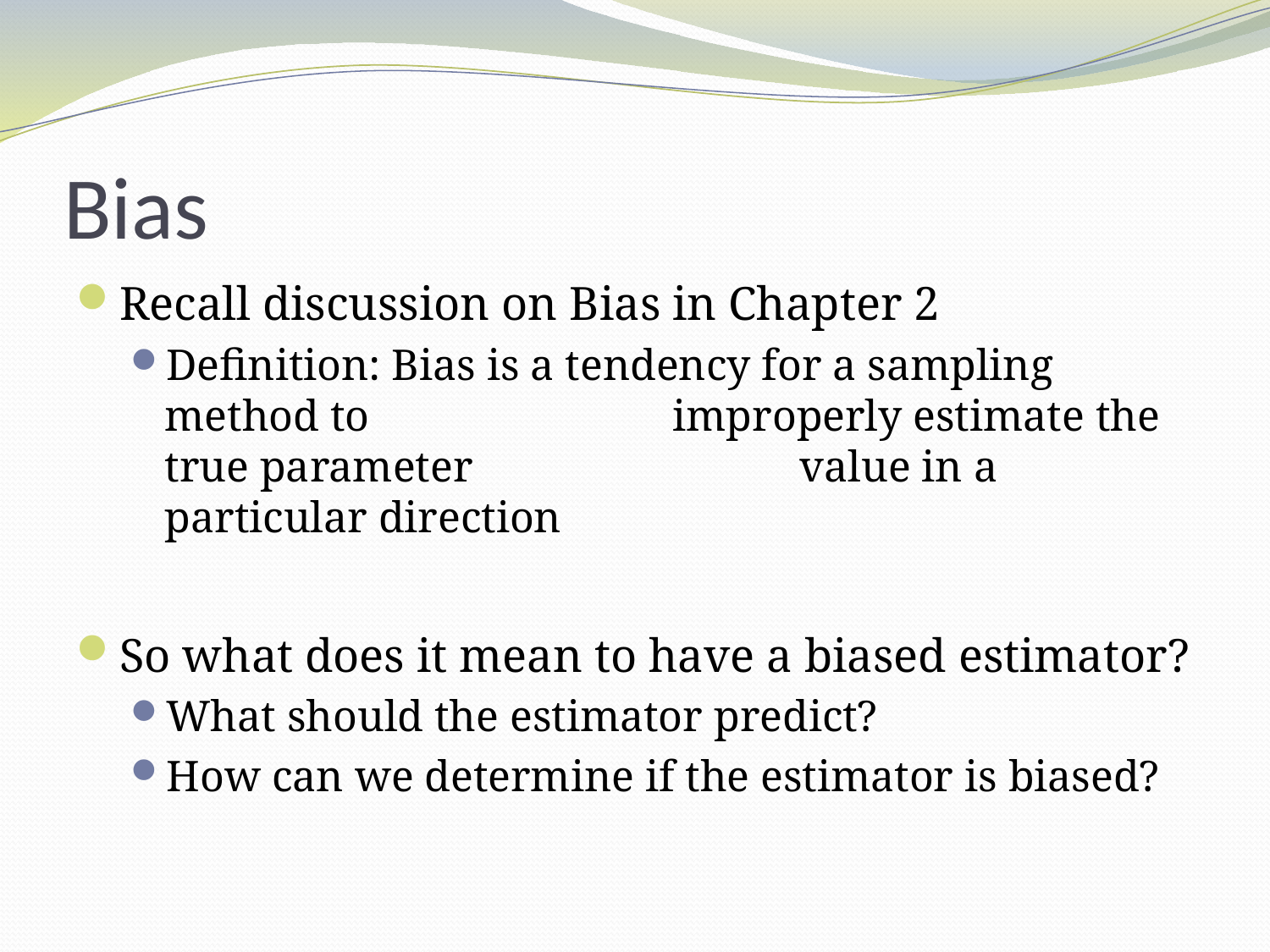

# Bias
Recall discussion on Bias in Chapter 2
Definition: Bias is a tendency for a sampling method to 			improperly estimate the true parameter 			value in a particular direction

So what does it mean to have a biased estimator?
What should the estimator predict?
How can we determine if the estimator is biased?